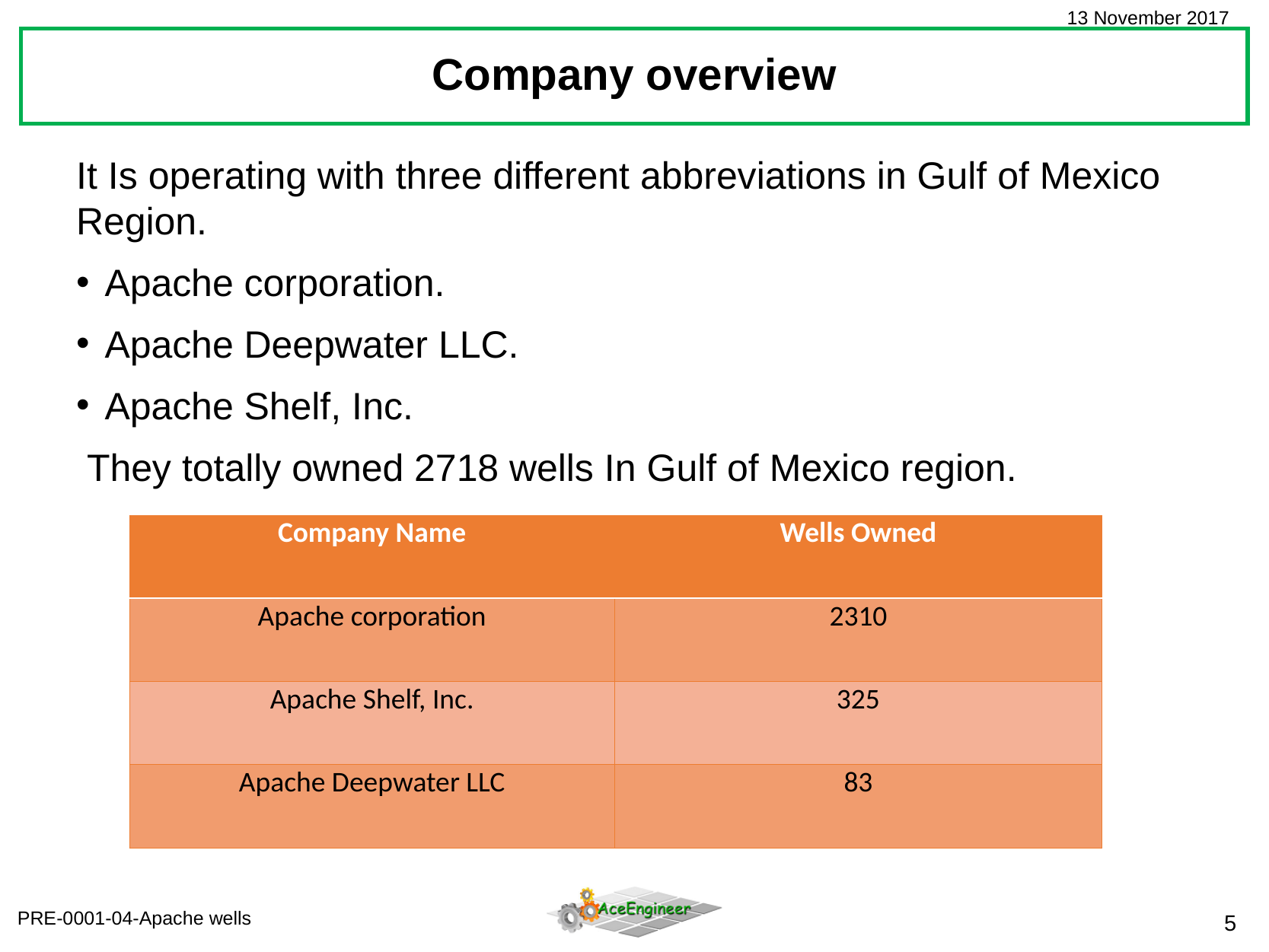

Company overview
It Is operating with three different abbreviations in Gulf of Mexico Region.
Apache corporation.
Apache Deepwater LLC.
Apache Shelf, Inc.
 They totally owned 2718 wells In Gulf of Mexico region.

| Company Name | Wells Owned |
| --- | --- |
| Apache corporation | 2310 |
| Apache Shelf, Inc. | 325 |
| Apache Deepwater LLC | 83 |